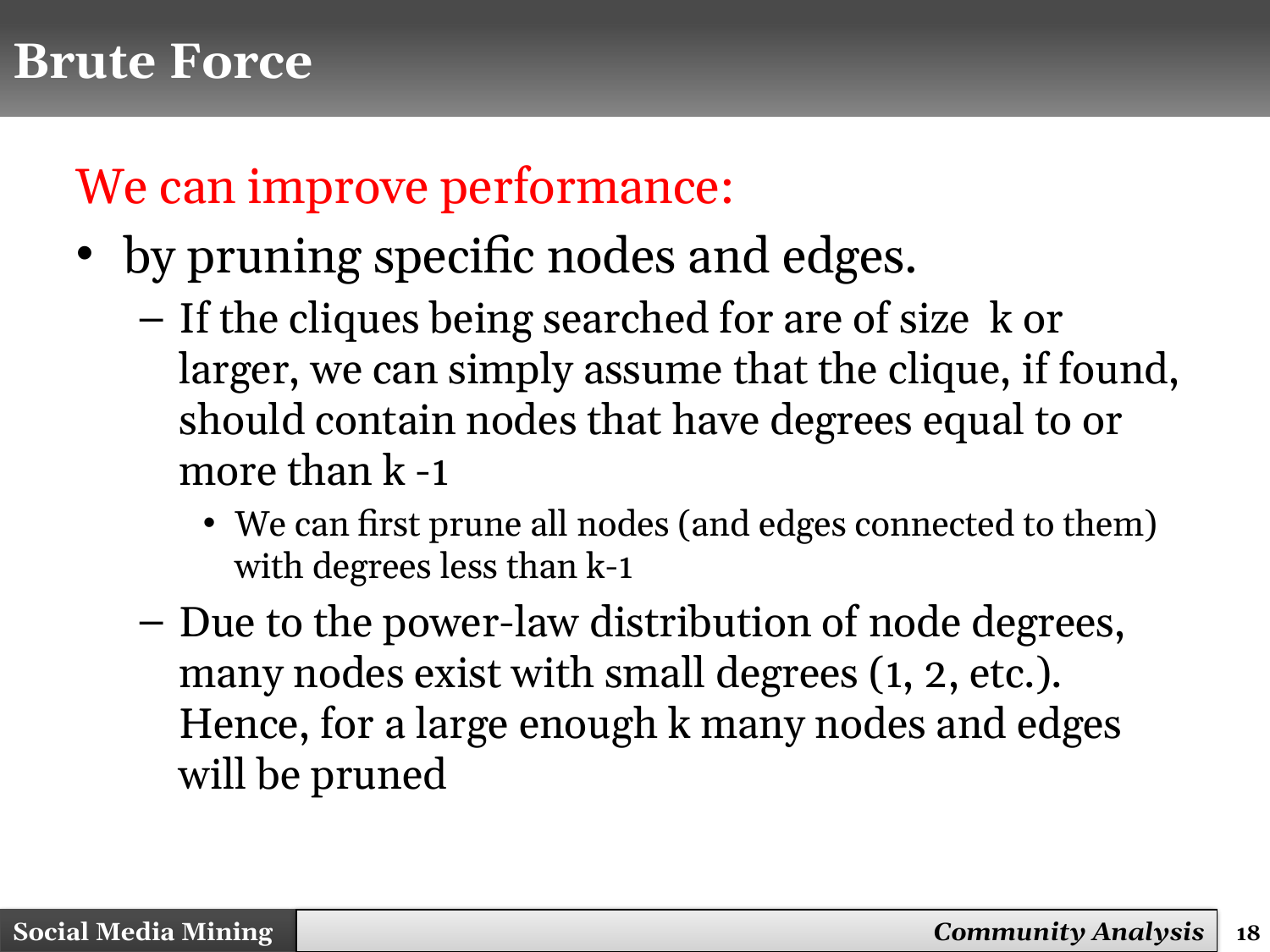

# Brute Force
We can improve performance:
by pruning specific nodes and edges.
If the cliques being searched for are of size  k or larger, we can simply assume that the clique, if found, should contain nodes that have degrees equal to or more than k -1
We can first prune all nodes (and edges connected to them) with degrees less than k-1
Due to the power-law distribution of node degrees, many nodes exist with small degrees (1, 2, etc.). Hence, for a large enough k many nodes and edges will be pruned